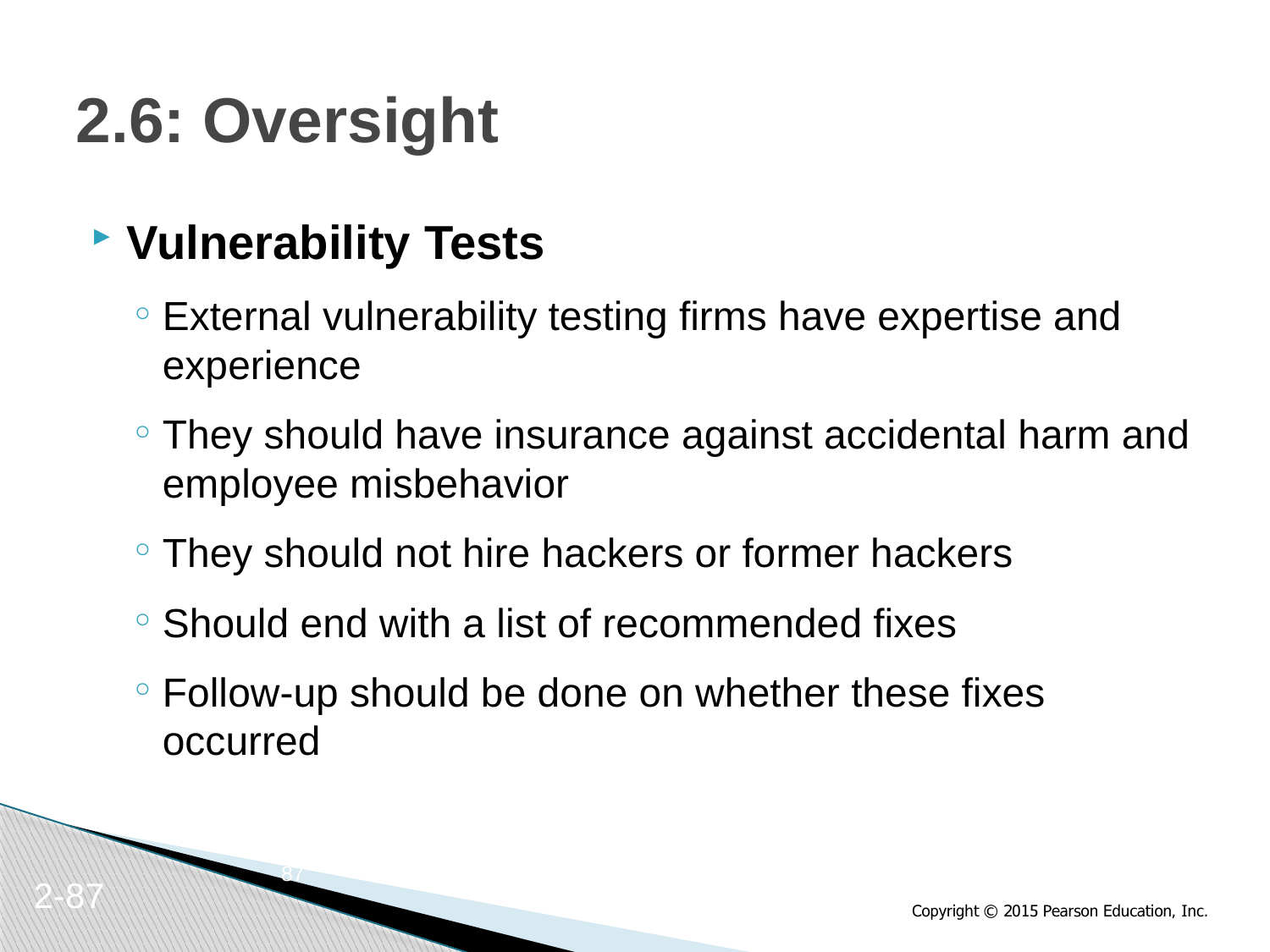

# 2.6: Oversight
Vulnerability Tests
External vulnerability testing firms have expertise and experience
They should have insurance against accidental harm and employee misbehavior
They should not hire hackers or former hackers
Should end with a list of recommended fixes
Follow-up should be done on whether these fixes occurred

87